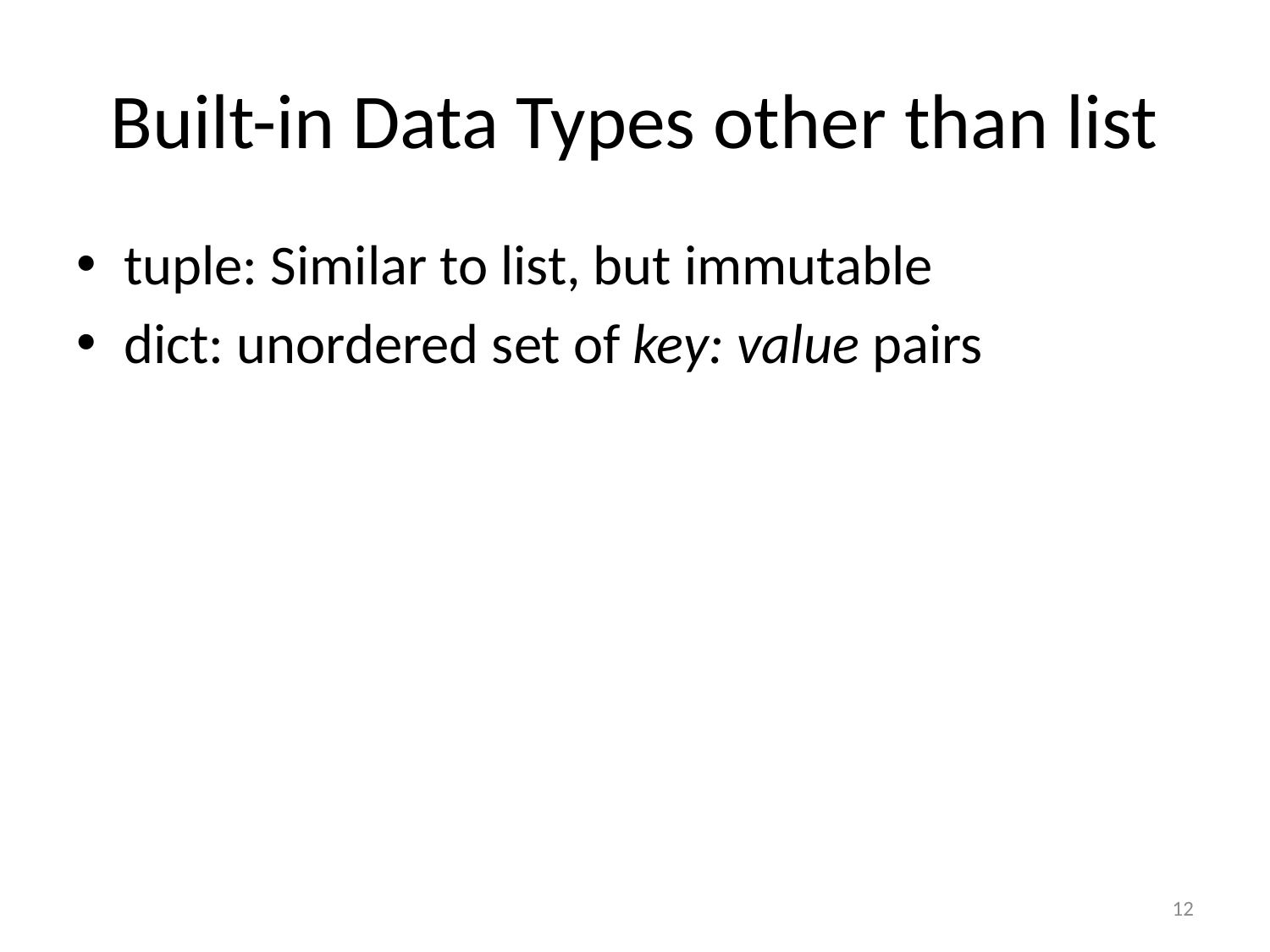

# Built-in Data Types other than list
tuple: Similar to list, but immutable
dict: unordered set of key: value pairs

12